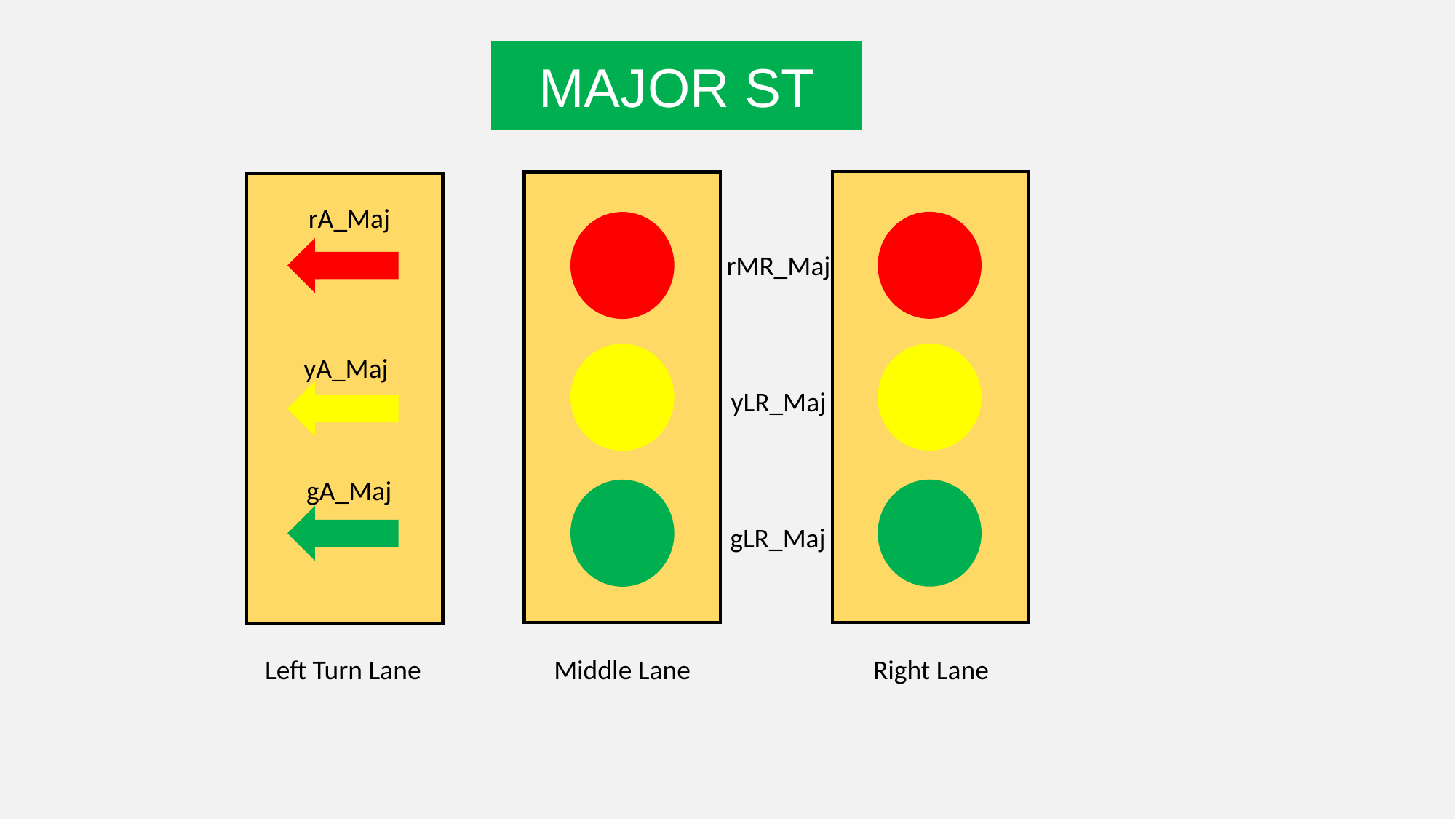

MAJOR ST

rA_Maj

rMR_Maj

yA_Maj
yLR_Maj

gA_Maj

gLR_Maj
Left Turn Lane
Middle Lane
Right Lane